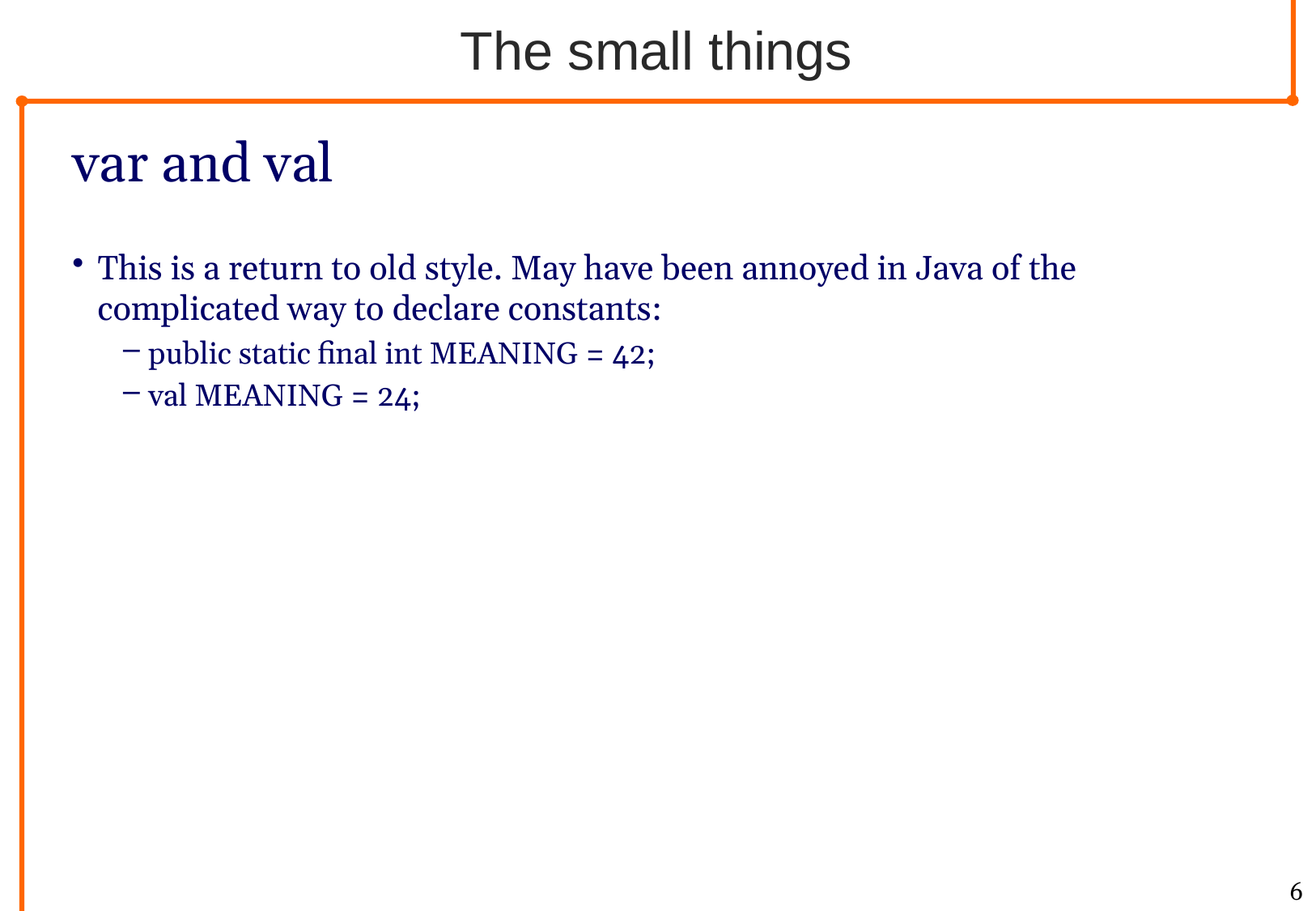

# The small things
var and val

This is a return to old style. May have been annoyed in Java of the complicated way to declare constants:
public static final int MEANING = 42;
val MEANING = 24;

6